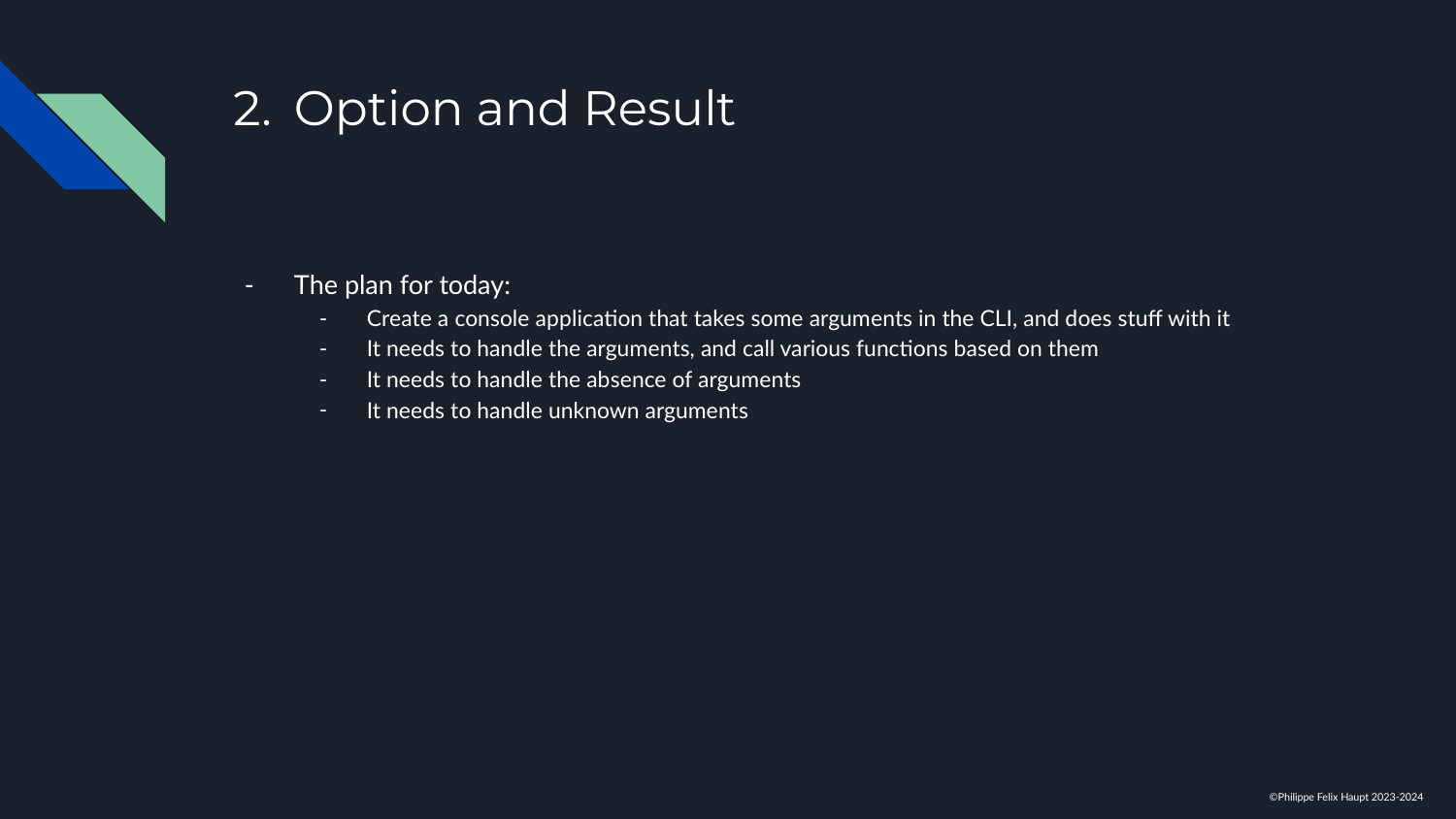

# Option and Result
The plan for today:
Create a console application that takes some arguments in the CLI, and does stuff with it
It needs to handle the arguments, and call various functions based on them
It needs to handle the absence of arguments
It needs to handle unknown arguments
©Philippe Felix Haupt 2023-2024